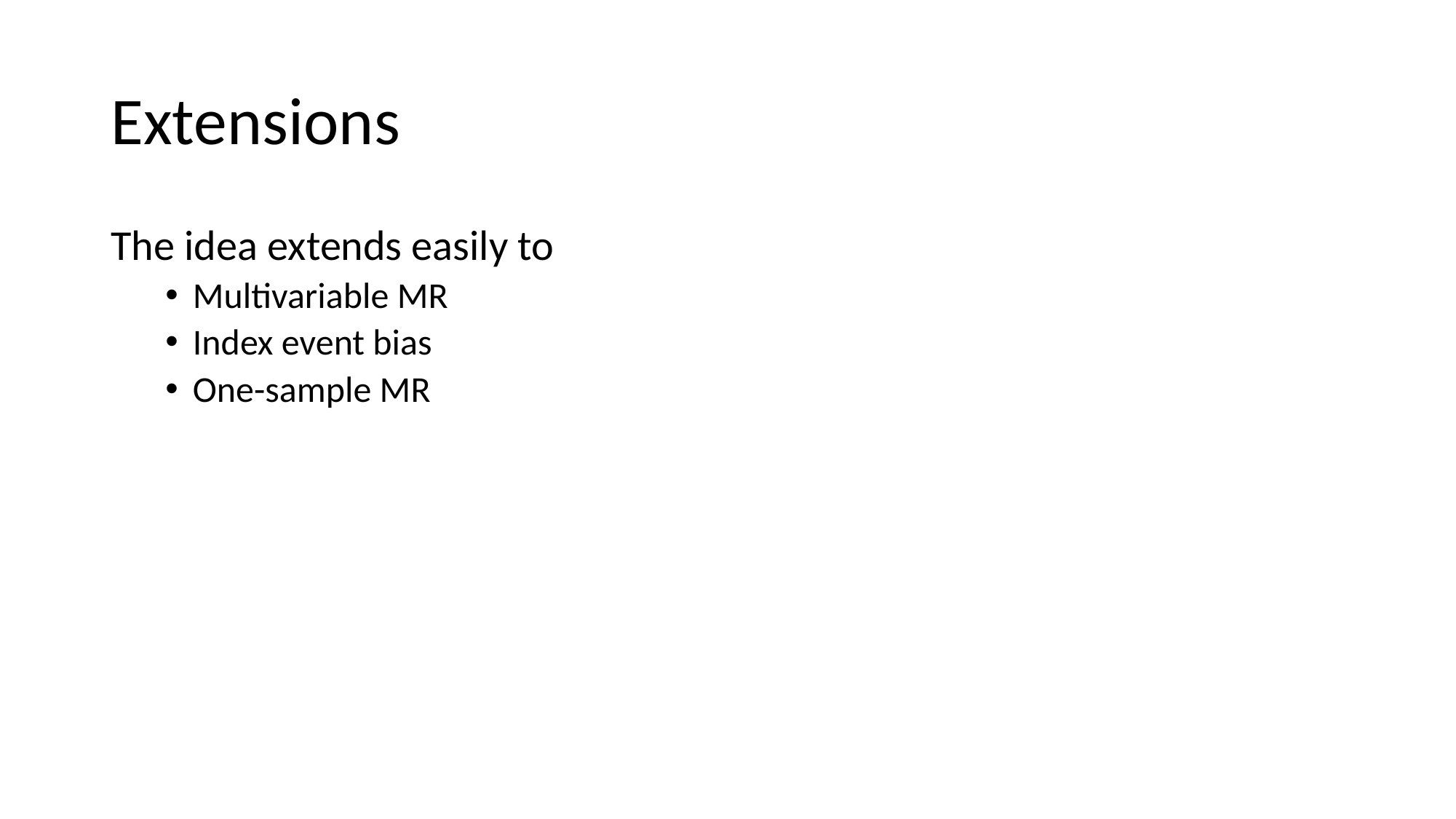

# Extensions
The idea extends easily to
Multivariable MR
Index event bias
One-sample MR